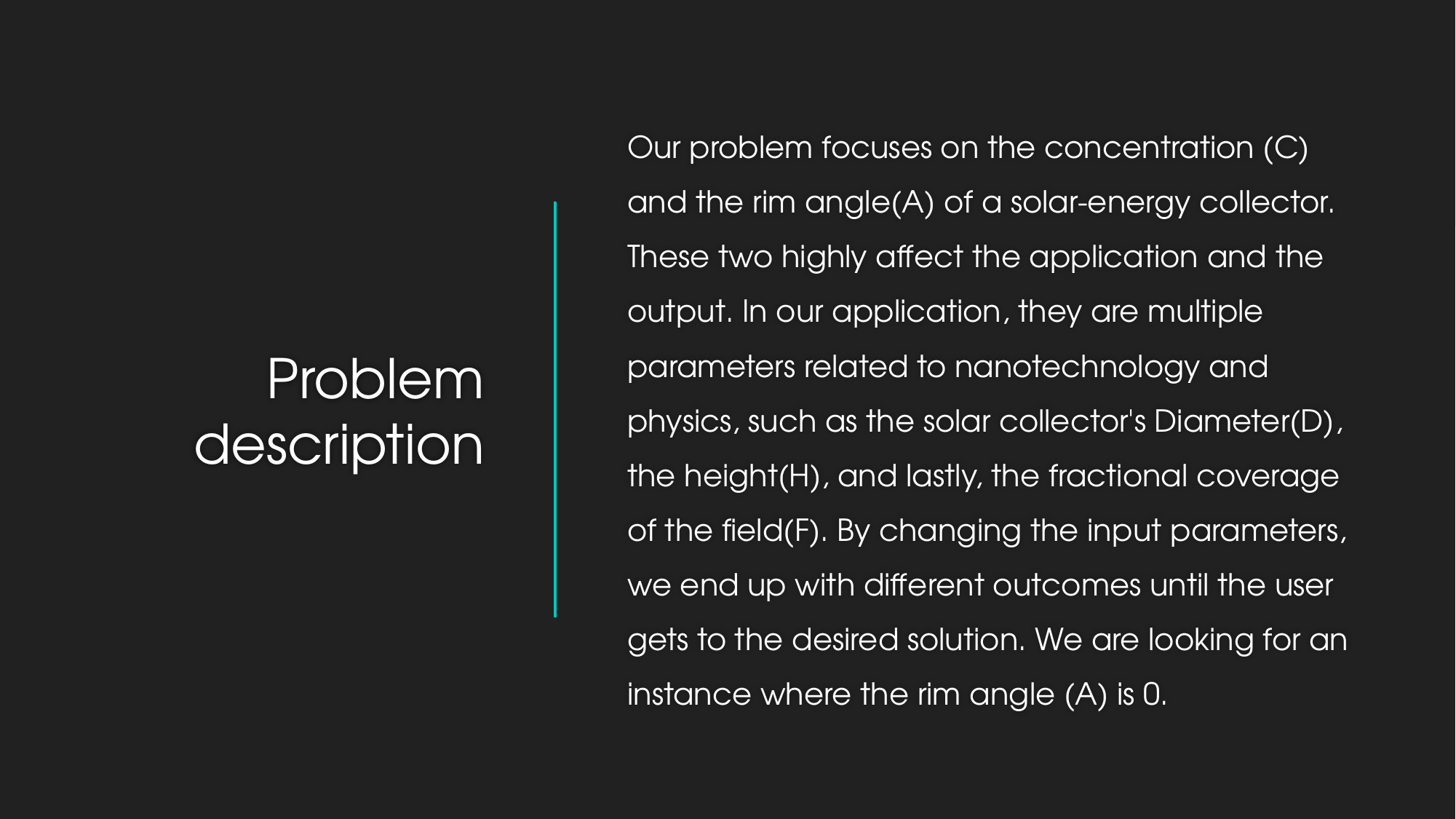

Our problem focuses on the concentration (C) and the rim angle(A) of a solar-energy collector. These two highly affect the application and the output. In our application, they are multiple parameters related to nanotechnology and physics, such as the solar collector's Diameter(D), the height(H), and lastly, the fractional coverage of the field(F). By changing the input parameters, we end up with different outcomes until the user gets to the desired solution. We are looking for an instance where the rim angle (A) is 0.
# Problem description